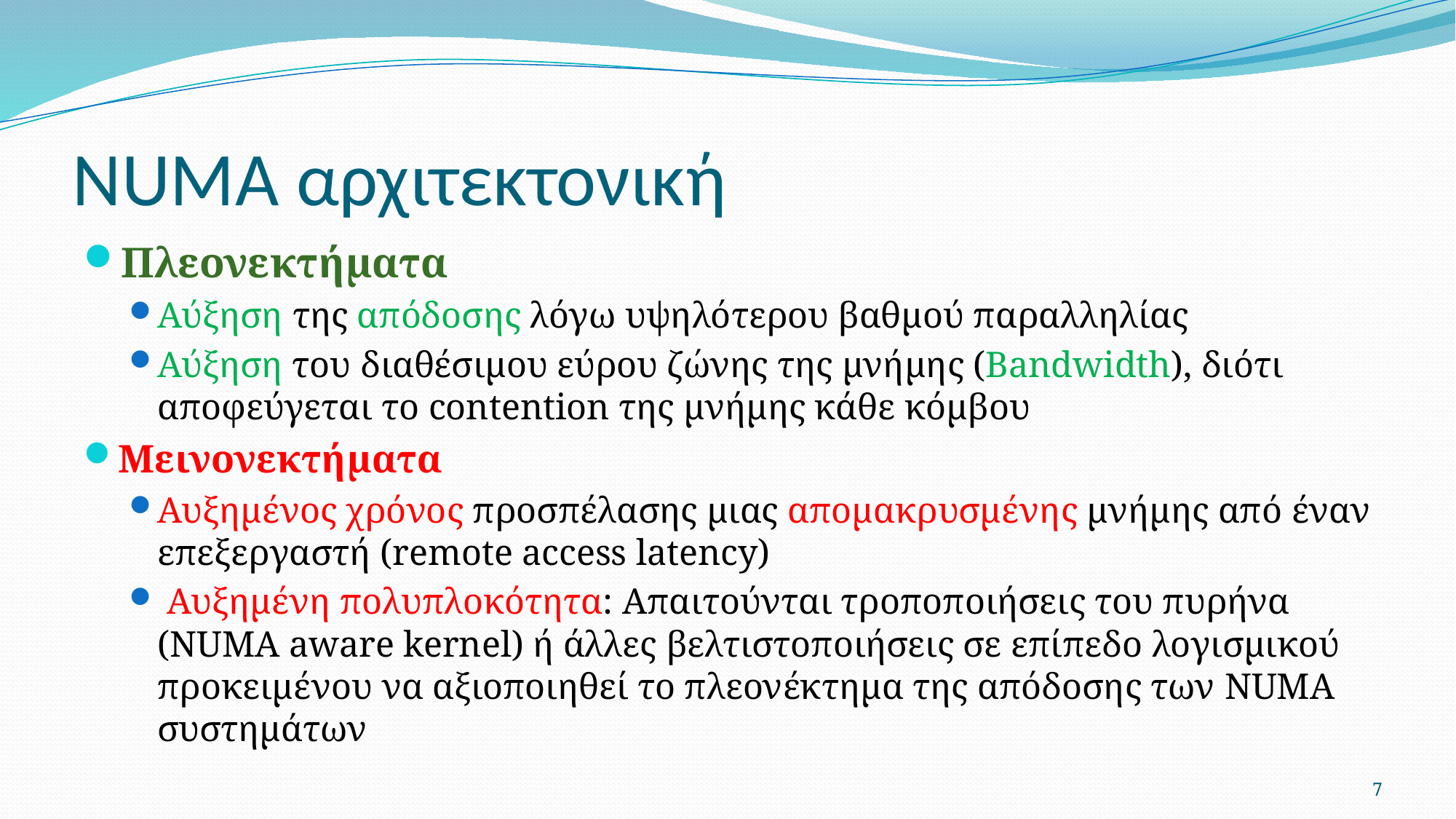

# NUMA αρχιτεκτονική
Πλεονεκτήματα
Αύξηση της απόδοσης λόγω υψηλότερου βαθμού παραλληλίας
Αύξηση του διαθέσιμου εύρου ζώνης της μνήμης (Bandwidth), διότι αποφεύγεται το contention της μνήμης κάθε κόμβου
Μεινονεκτήματα
Αυξημένος χρόνος προσπέλασης μιας απομακρυσμένης μνήμης από έναν επεξεργαστή (remote access latency)
 Αυξημένη πολυπλοκότητα: Απαιτούνται τροποποιήσεις του πυρήνα (NUMA aware kernel) ή άλλες βελτιστοποιήσεις σε επίπεδο λογισμικού προκειμένου να αξιοποιηθεί το πλεονέκτημα της απόδοσης των NUMA συστημάτων
7